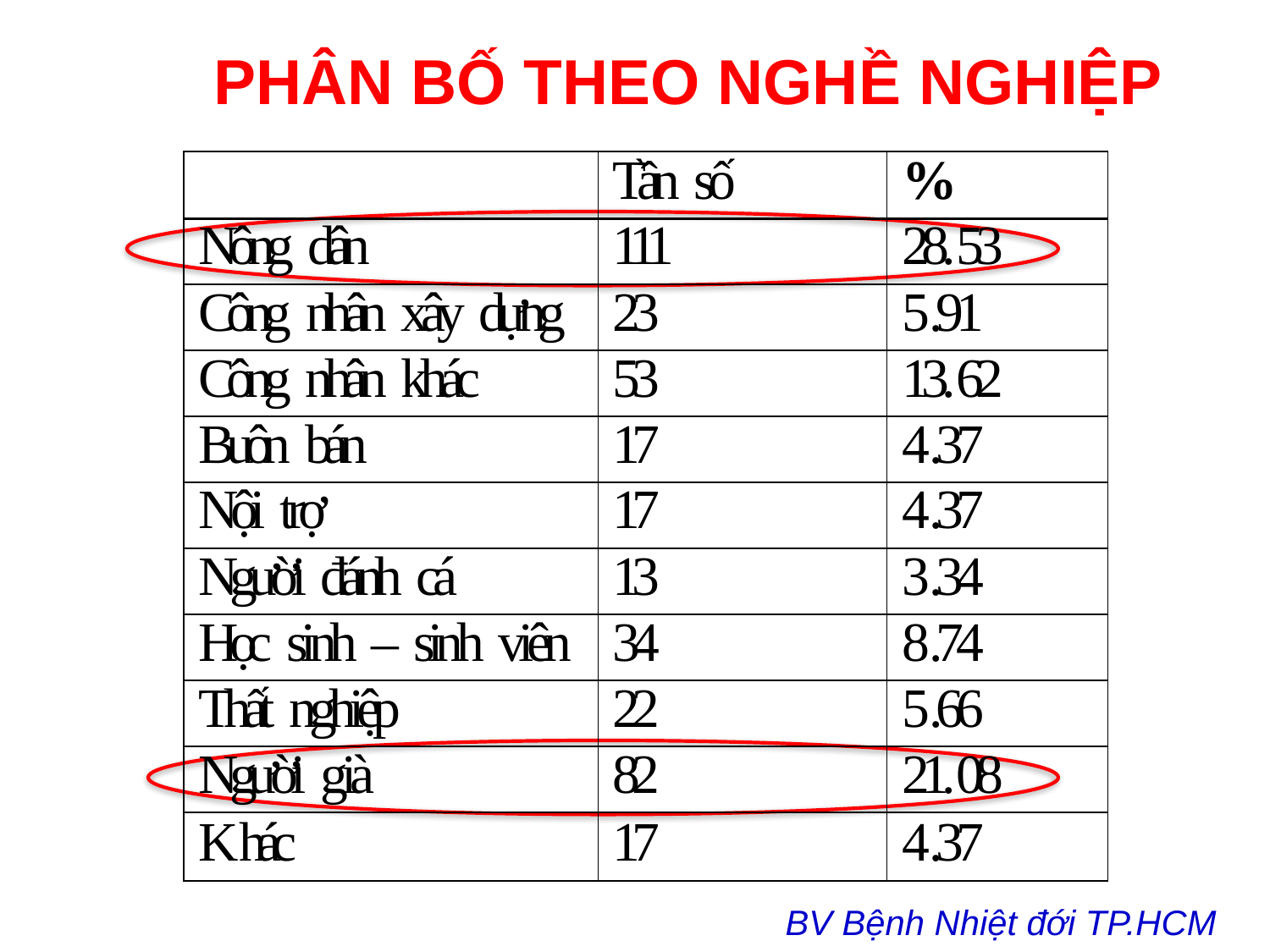

PHÂN BỐ THEO NGHỀ NGHIỆP

BV Bệnh Nhiệt đới TP.HCM
|  | Tần số | % |
| --- | --- | --- |
| Nông dân | 111 | 28.53 |
| Công nhân xây dựng | 23 | 5.91 |
| Công nhân khác | 53 | 13.62 |
| Buôn bán | 17 | 4.37 |
| Nội trợ | 17 | 4.37 |
| Người đánh cá | 13 | 3.34 |
| Học sinh – sinh viên | 34 | 8.74 |
| Thất nghiệp | 22 | 5.66 |
| Người già | 82 | 21.08 |
| Khác | 17 | 4.37 |